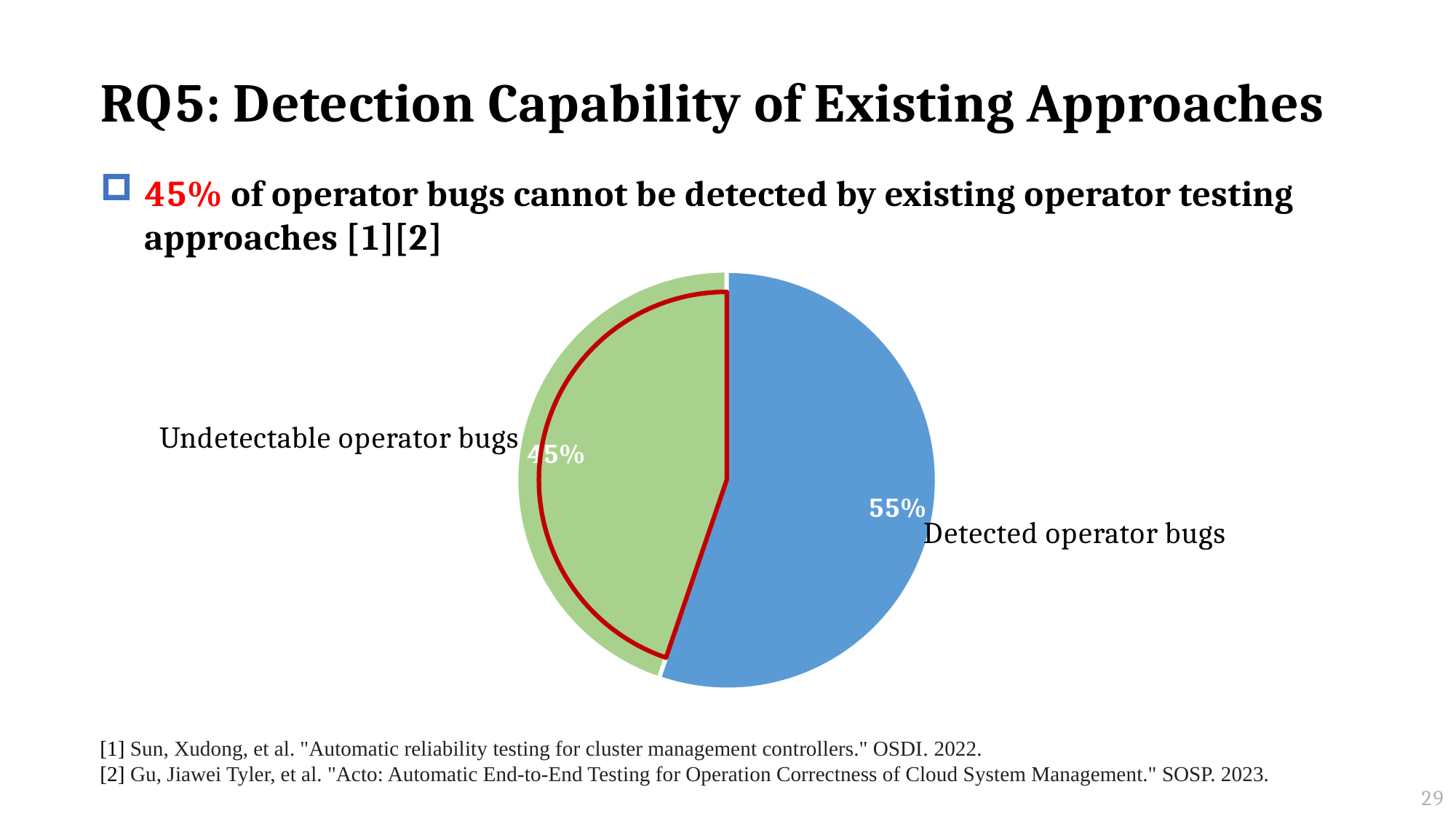

# RQ5: Detection Capability of Existing Approaches
45% of operator bugs cannot be detected by existing operator testing approaches [1][2]

### Chart

| Category | count |
|---|---|
| Detected TXBugs | 116.0 |
| Undetectable TXBugs | 94.0 |

### Chart

| Category | count |
|---|---|
| Detected TXBugs | 116.0 |
| Undetectable TXBugs | 94.0 |
Undetectable operator bugs
Detected operator bugs
[1] Sun, Xudong, et al. "Automatic reliability testing for cluster management controllers." OSDI. 2022.
[2] Gu, Jiawei Tyler, et al. "Acto: Automatic End-to-End Testing for Operation Correctness of Cloud System Management." SOSP. 2023.
29